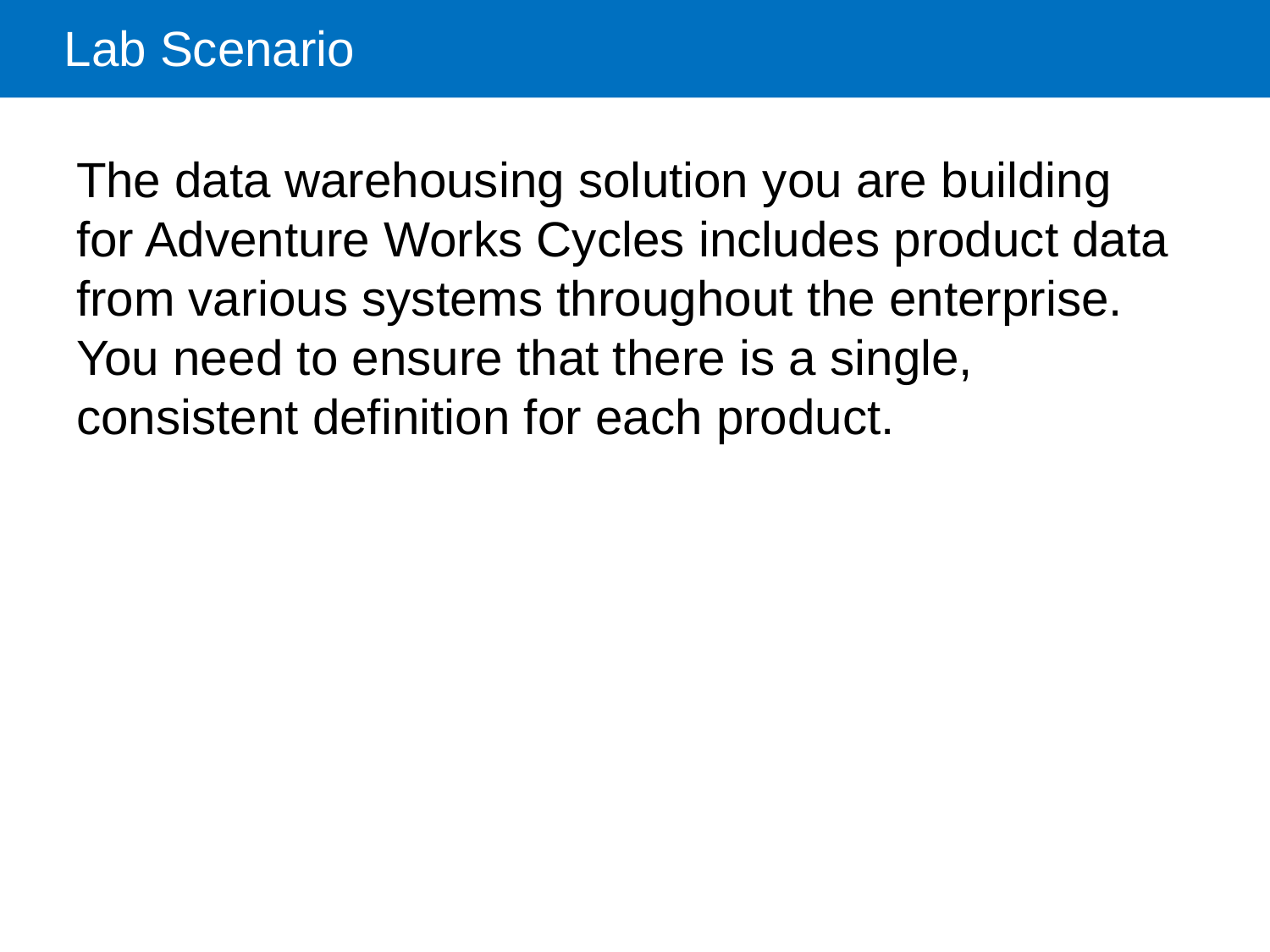

# Lab Scenario
The data warehousing solution you are building for Adventure Works Cycles includes product data from various systems throughout the enterprise. You need to ensure that there is a single, consistent definition for each product.